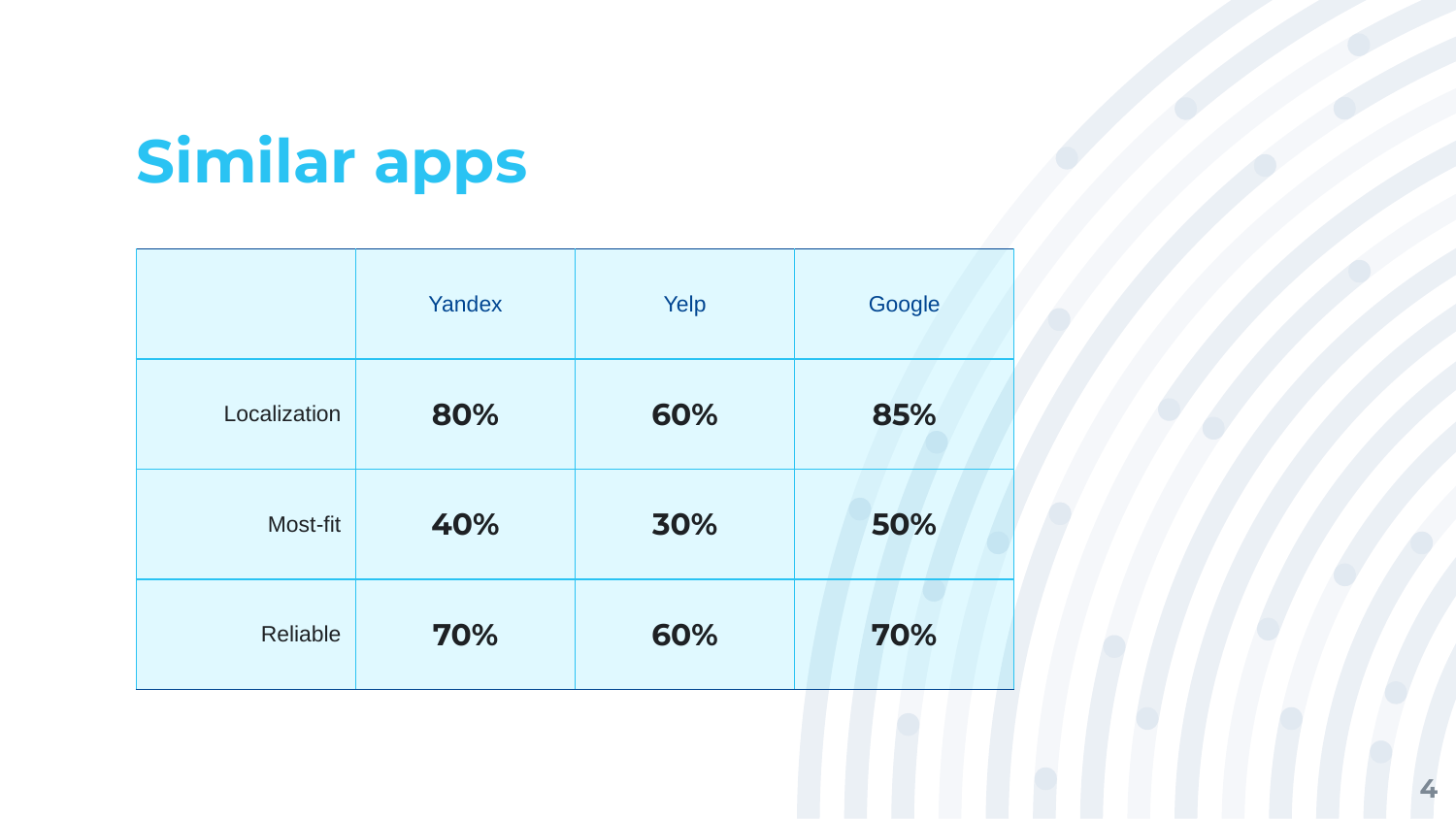

# Similar apps
|  | Yandex | Yelp | Google |
| --- | --- | --- | --- |
| Localization | 80% | 60% | 85% |
| Most-fit | 40% | 30% | 50% |
| Reliable | 70% | 60% | 70% |
4